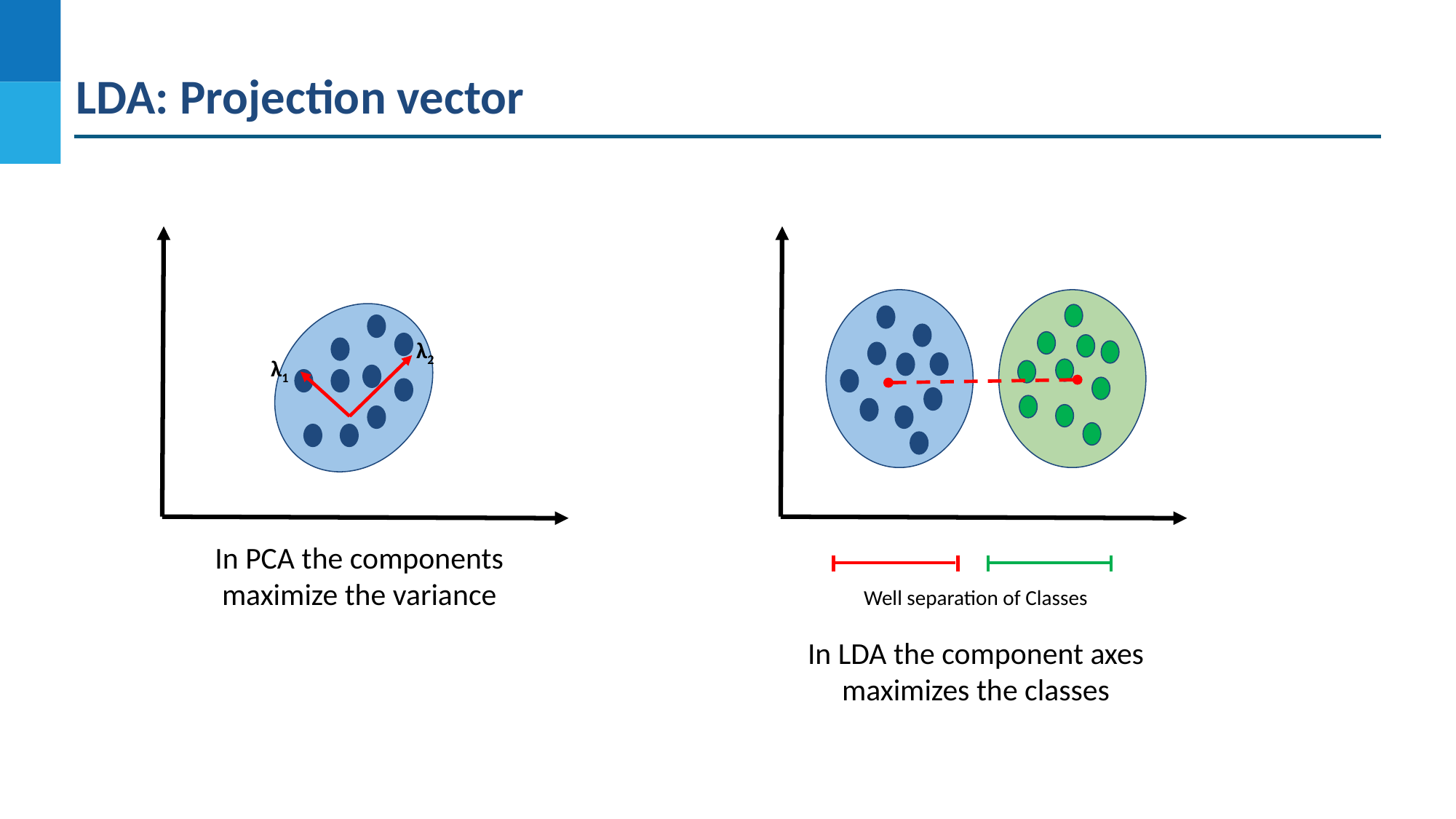

# LDA: Projection vector

λ2

λ1

In PCA the components maximize the variance
Well separation of Classes
In LDA the component axes maximizes the classes